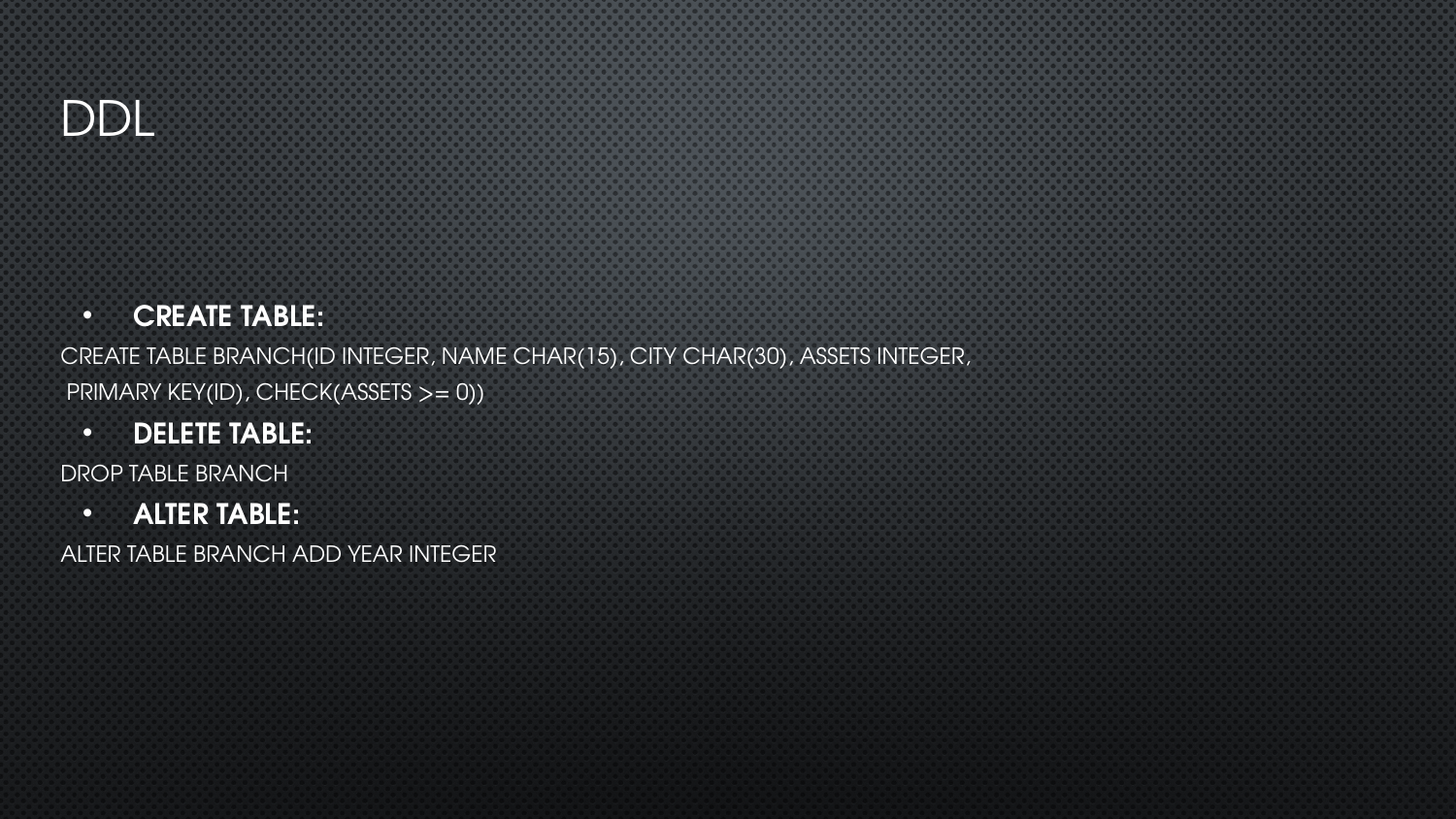

# DDL
Create table:
CREATE TABLE branch(id integer, name char(15), city char(30), assets integer,
 PRIMARY KEY(id), CHECK(assets >= 0))
Delete table:
DROP TABLE branch
Alter table:
ALTER TABLE branch ADD year integer